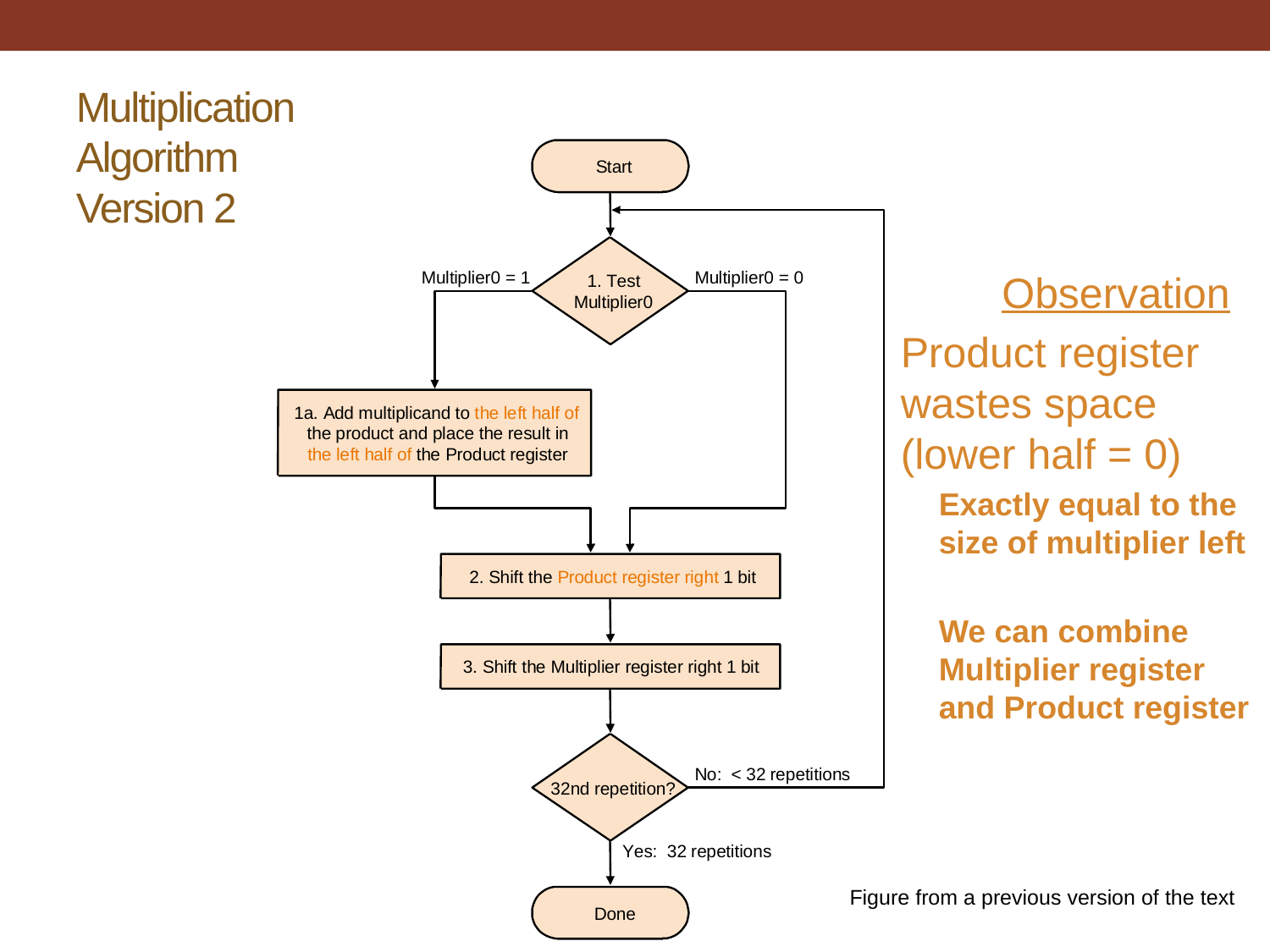

# Multiplication Algorithm Version 2

S
t
a
r
t

1
.

T
e
s
t

M
u
l
t
i
p
l
i
e
r
0

1
a
.

A
d
d

m
u
l
t
i
p
l
i
c
a
n
d

t
o

t
h
e

l
e
f
t

h
a
l
f

o
f

t
h
e

p
r
o
d
u
c
t

a
n
d

p
l
a
c
e

t
h
e

r
e
s
u
l
t

i
n

t
h
e

l
e
f
t

h
a
l
f

o
f

t
h
e

P
r
o
d
u
c
t

r
e
g
i
s
t
e
r

2
.

S
h
i
f
t

t
h
e

P
r
o
d
u
c
t

r
e
g
i
s
t
e
r

r
i
g
h
t

1

b
i
t

3
.

S
h

D
o
n
e

M
u
l
t
i
p
l
i
e
r
0

=

1
M
u
l
t
i
p
l
i
e
r
0

=

0

i
f
t

t
h
e

M
u
l
t
i
p
l
i
e
r

r
e
g
i
s
t
e
r

r
i
g
h
t

1

b
i
t

N
o
:

<

3
2

r
e
p
e
t
i
t
i
o
n
s
3
2
n
d

r
e
p
e
t
i
t
i
o
n
?
Y
e
s
:

3
2

r
e
p
e
t
i
t
i
o
n
s

Observation
Product register wastes space
(lower half = 0)
Exactly equal to the
size of multiplier left

We can combine Multiplier register
and Product register
Yes: 32 repetitions
Figure from a previous version of the text
Done